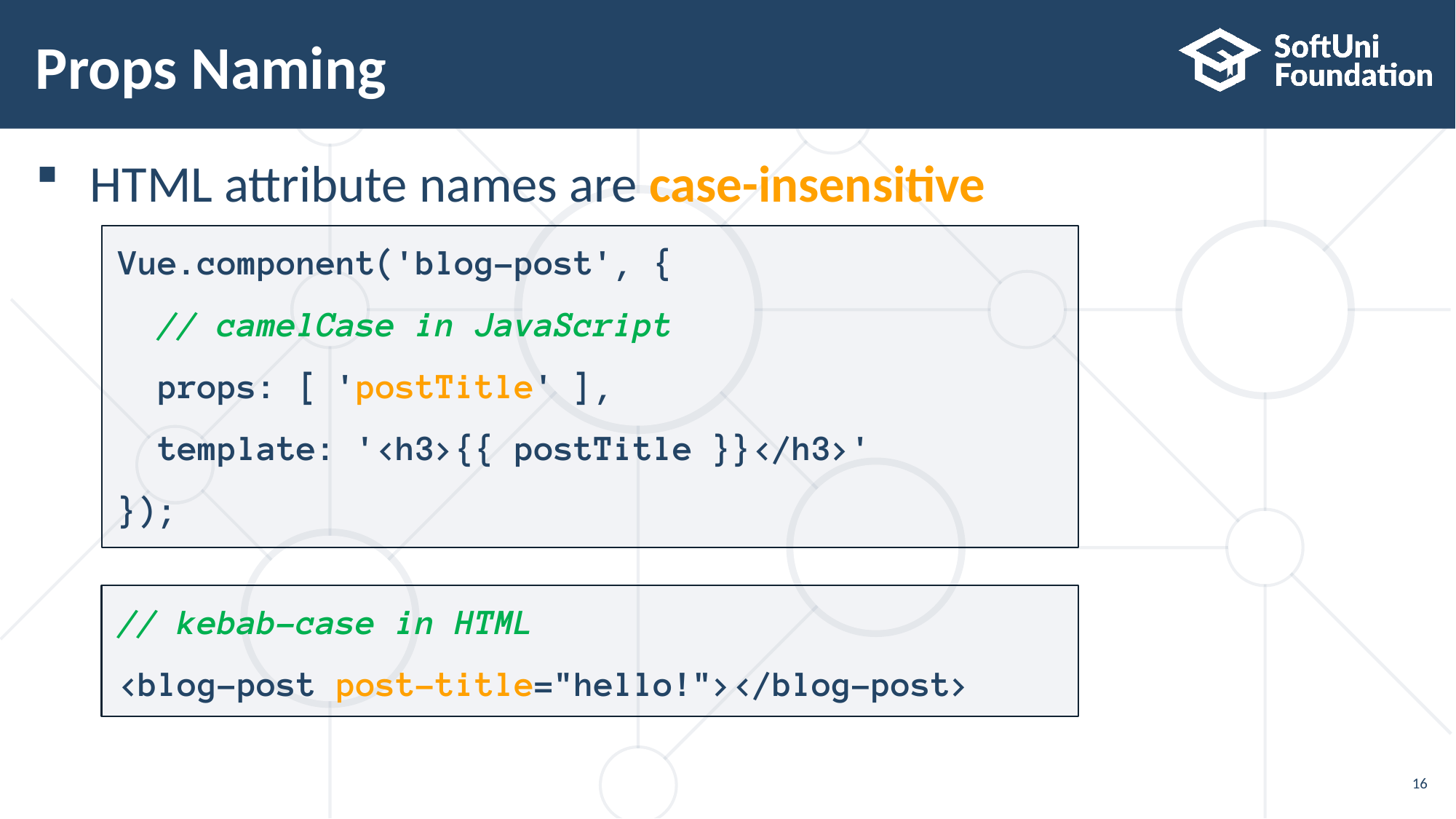

# Props Naming
HTML attribute names are case-insensitive
Vue.component('blog-post', {
  // camelCase in JavaScript
  props: [ 'postTitle' ],
  template: '<h3>{{ postTitle }}</h3>'
});
// kebab-case in HTML
<blog-post post-title="hello!"></blog-post>
16